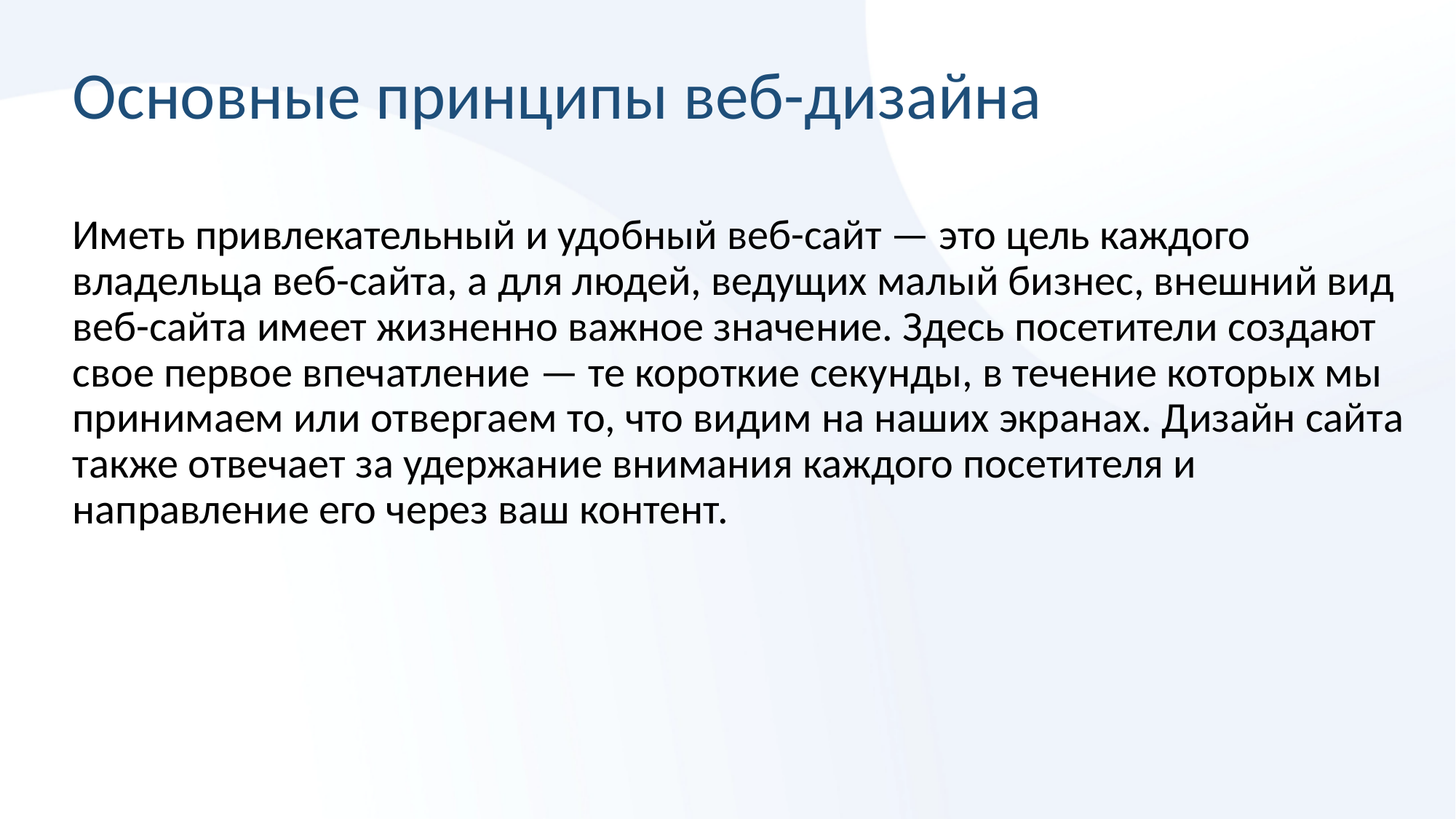

# Основные принципы веб-дизайна
Иметь привлекательный и удобный веб-сайт — это цель каждого владельца веб-сайта, а для людей, ведущих малый бизнес, внешний вид веб-сайта имеет жизненно важное значение. Здесь посетители создают свое первое впечатление — те короткие секунды, в течение которых мы принимаем или отвергаем то, что видим на наших экранах. Дизайн сайта также отвечает за удержание внимания каждого посетителя и направление его через ваш контент.